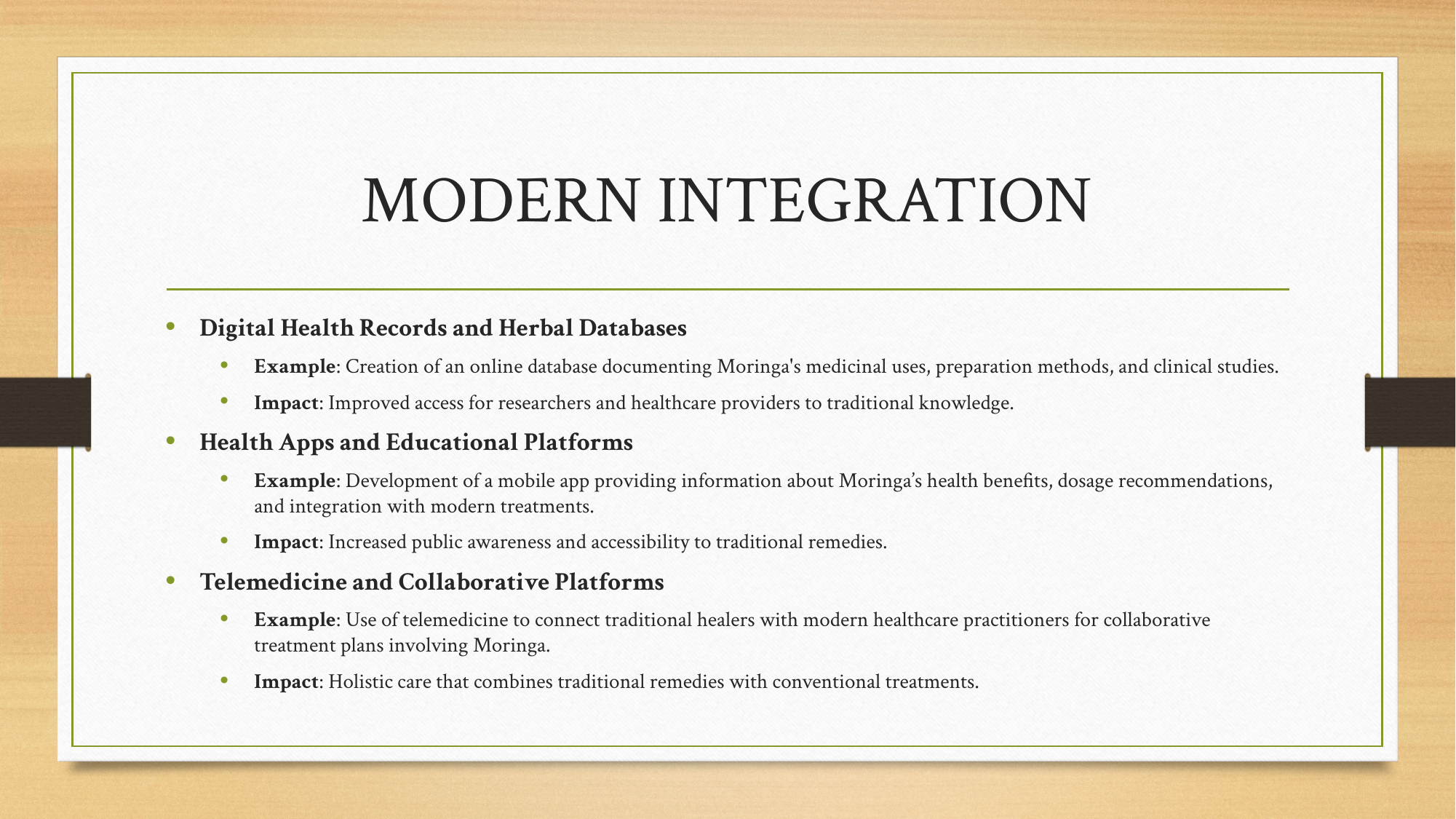

# MODERN INTEGRATION
Digital Health Records and Herbal Databases
Example: Creation of an online database documenting Moringa's medicinal uses, preparation methods, and clinical studies.
Impact: Improved access for researchers and healthcare providers to traditional knowledge.
Health Apps and Educational Platforms
Example: Development of a mobile app providing information about Moringa’s health benefits, dosage recommendations, and integration with modern treatments.
Impact: Increased public awareness and accessibility to traditional remedies.
Telemedicine and Collaborative Platforms
Example: Use of telemedicine to connect traditional healers with modern healthcare practitioners for collaborative treatment plans involving Moringa.
Impact: Holistic care that combines traditional remedies with conventional treatments.